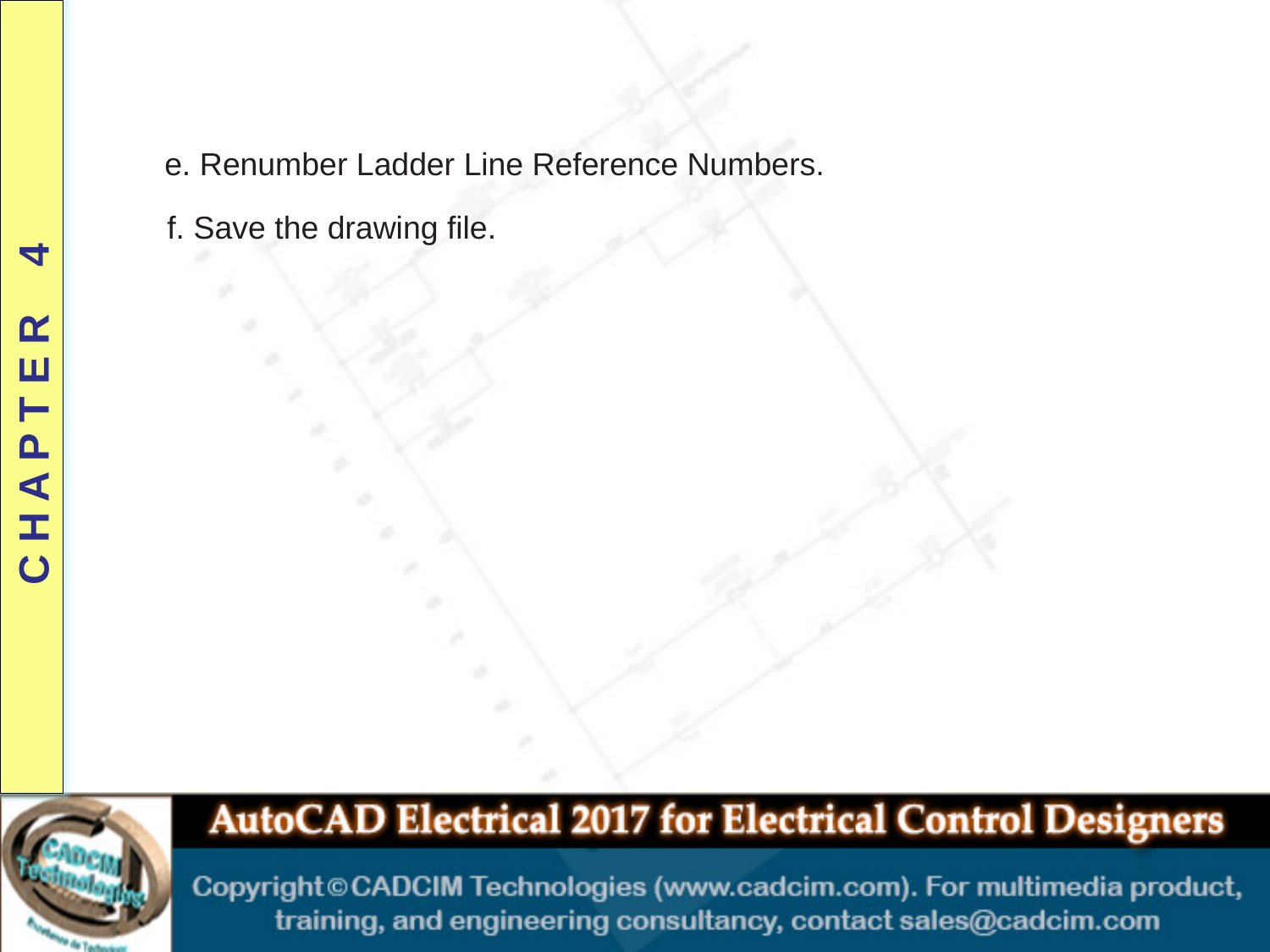

e. Renumber Ladder Line Reference Numbers.
f. Save the drawing file.